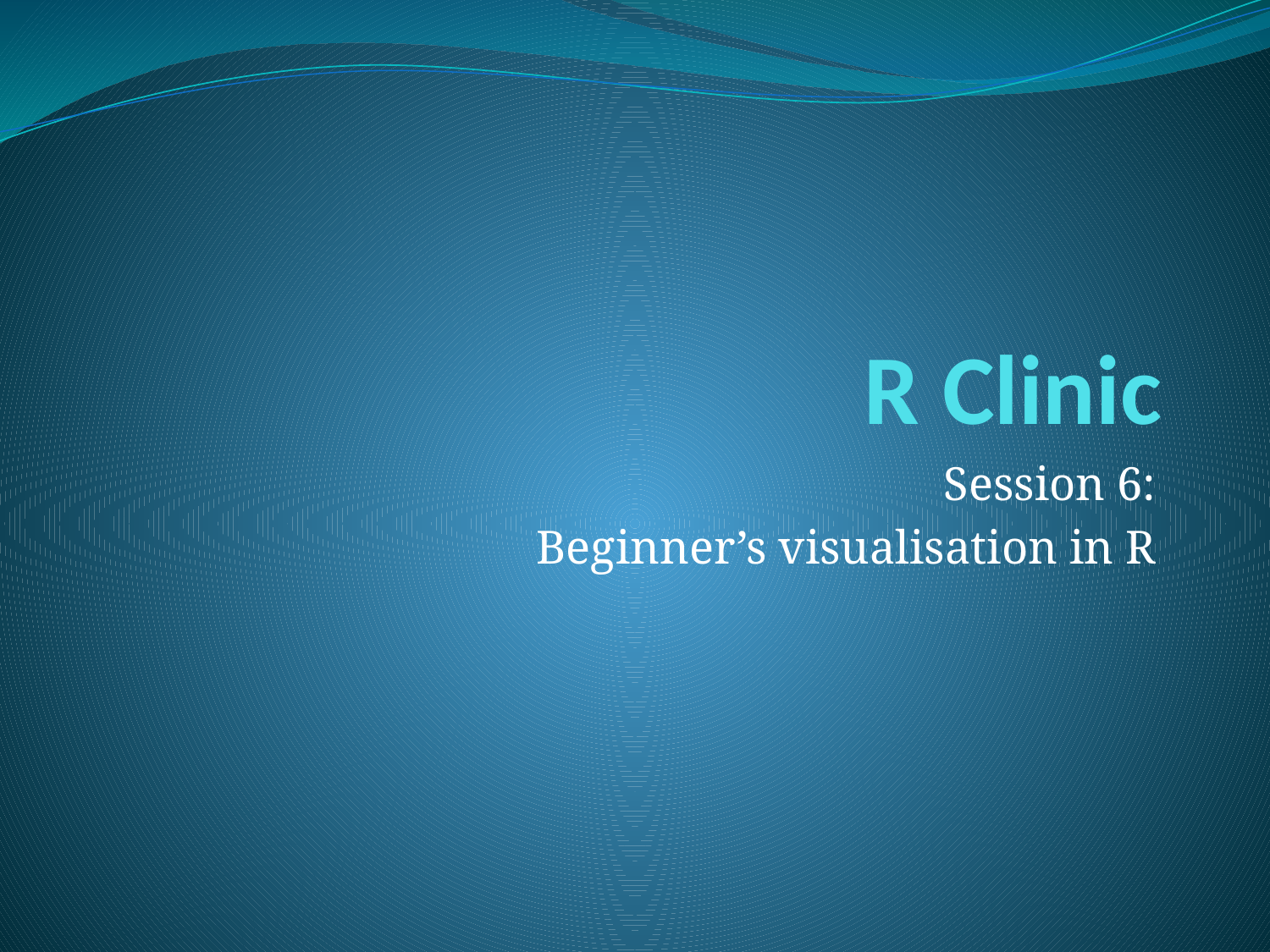

# R Clinic
Session 6:
Beginner’s visualisation in R